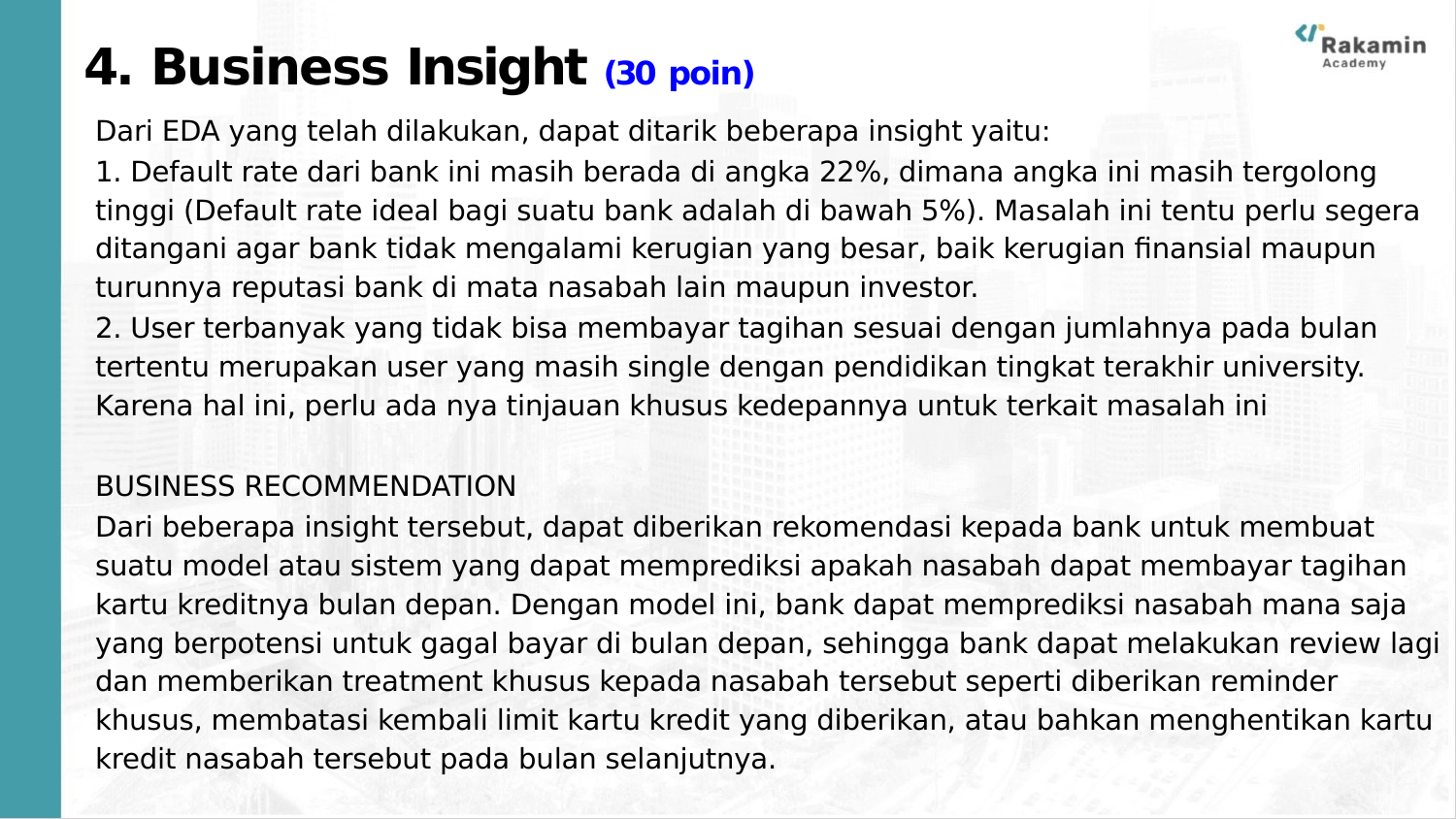

4. Business Insight (30 poin)
Dari EDA yang telah dilakukan, dapat ditarik beberapa insight yaitu:
1. Default rate dari bank ini masih berada di angka 22%, dimana angka ini masih tergolong tinggi (Default rate ideal bagi suatu bank adalah di bawah 5%). Masalah ini tentu perlu segera ditangani agar bank tidak mengalami kerugian yang besar, baik kerugian finansial maupun turunnya reputasi bank di mata nasabah lain maupun investor.
2. User terbanyak yang tidak bisa membayar tagihan sesuai dengan jumlahnya pada bulan tertentu merupakan user yang masih single dengan pendidikan tingkat terakhir university. Karena hal ini, perlu ada nya tinjauan khusus kedepannya untuk terkait masalah ini

BUSINESS RECOMMENDATION
Dari beberapa insight tersebut, dapat diberikan rekomendasi kepada bank untuk membuat suatu model atau sistem yang dapat memprediksi apakah nasabah dapat membayar tagihan kartu kreditnya bulan depan. Dengan model ini, bank dapat memprediksi nasabah mana saja yang berpotensi untuk gagal bayar di bulan depan, sehingga bank dapat melakukan review lagi dan memberikan treatment khusus kepada nasabah tersebut seperti diberikan reminder khusus, membatasi kembali limit kartu kredit yang diberikan, atau bahkan menghentikan kartu kredit nasabah tersebut pada bulan selanjutnya.